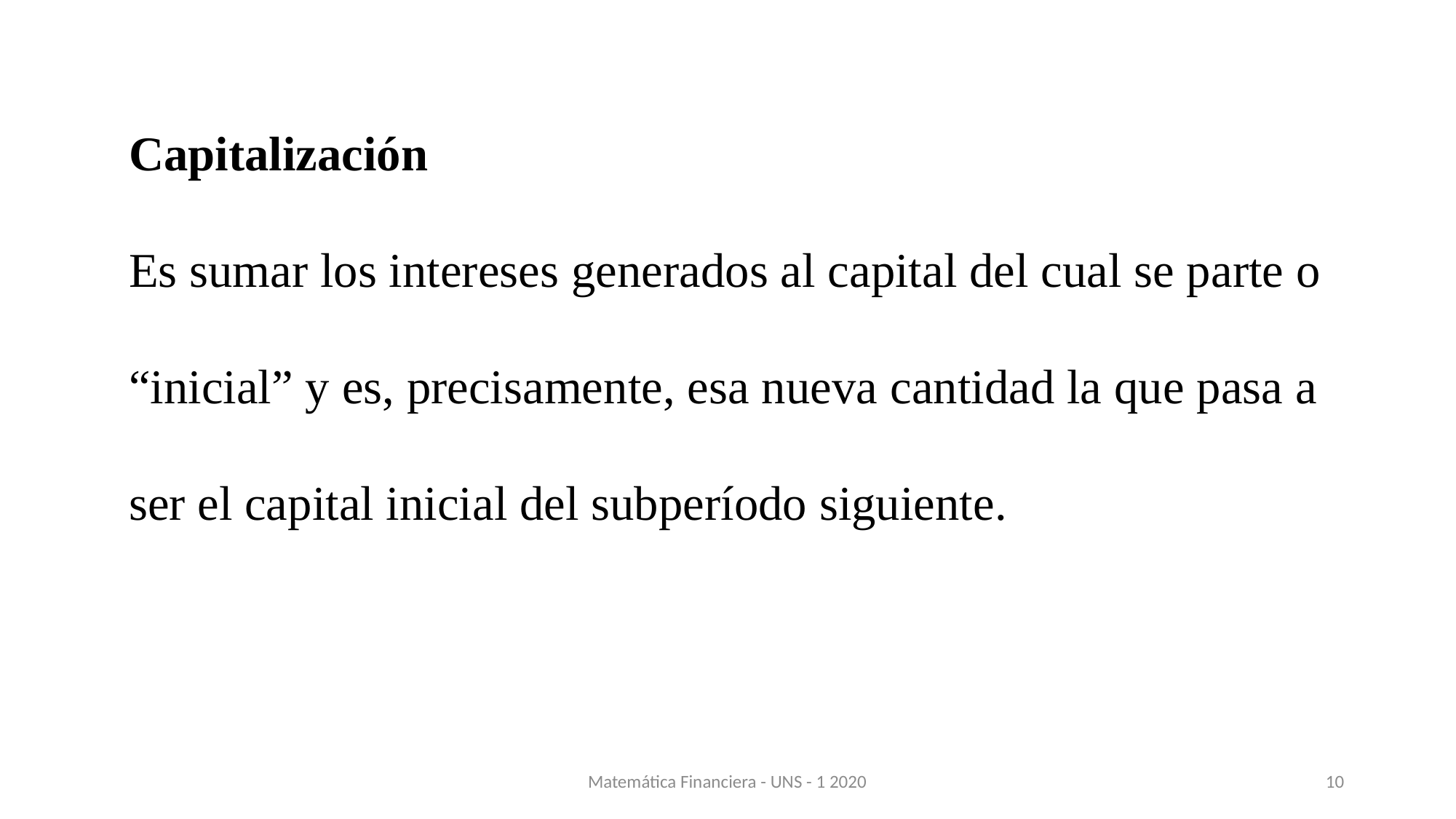

Capitalización
Es sumar los intereses generados al capital del cual se parte o “inicial” y es, precisamente, esa nueva cantidad la que pasa a ser el capital inicial del subperíodo siguiente.

Matemática Financiera - UNS - 1 2020
10